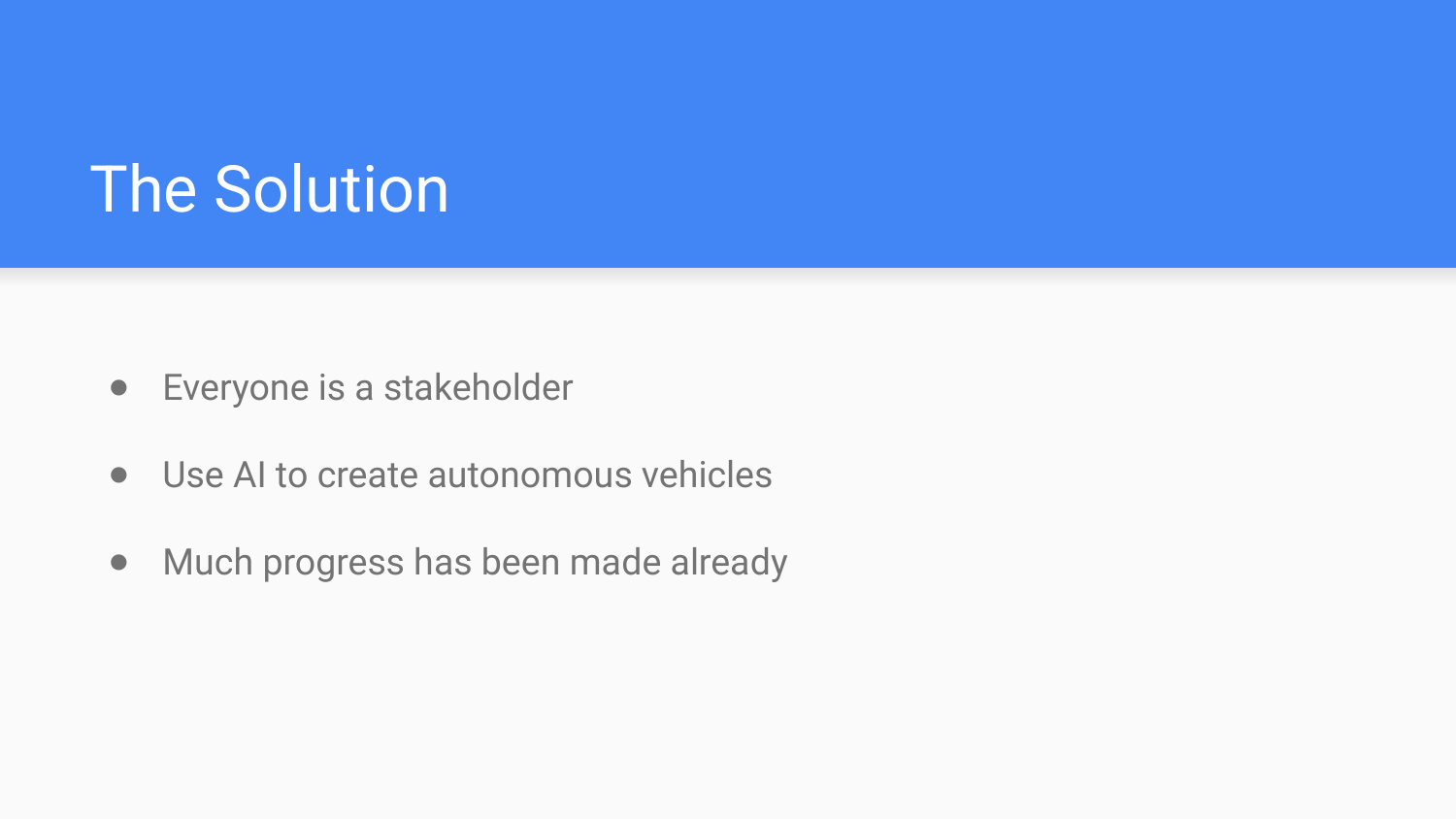

# The Solution
Everyone is a stakeholder
Use AI to create autonomous vehicles
Much progress has been made already